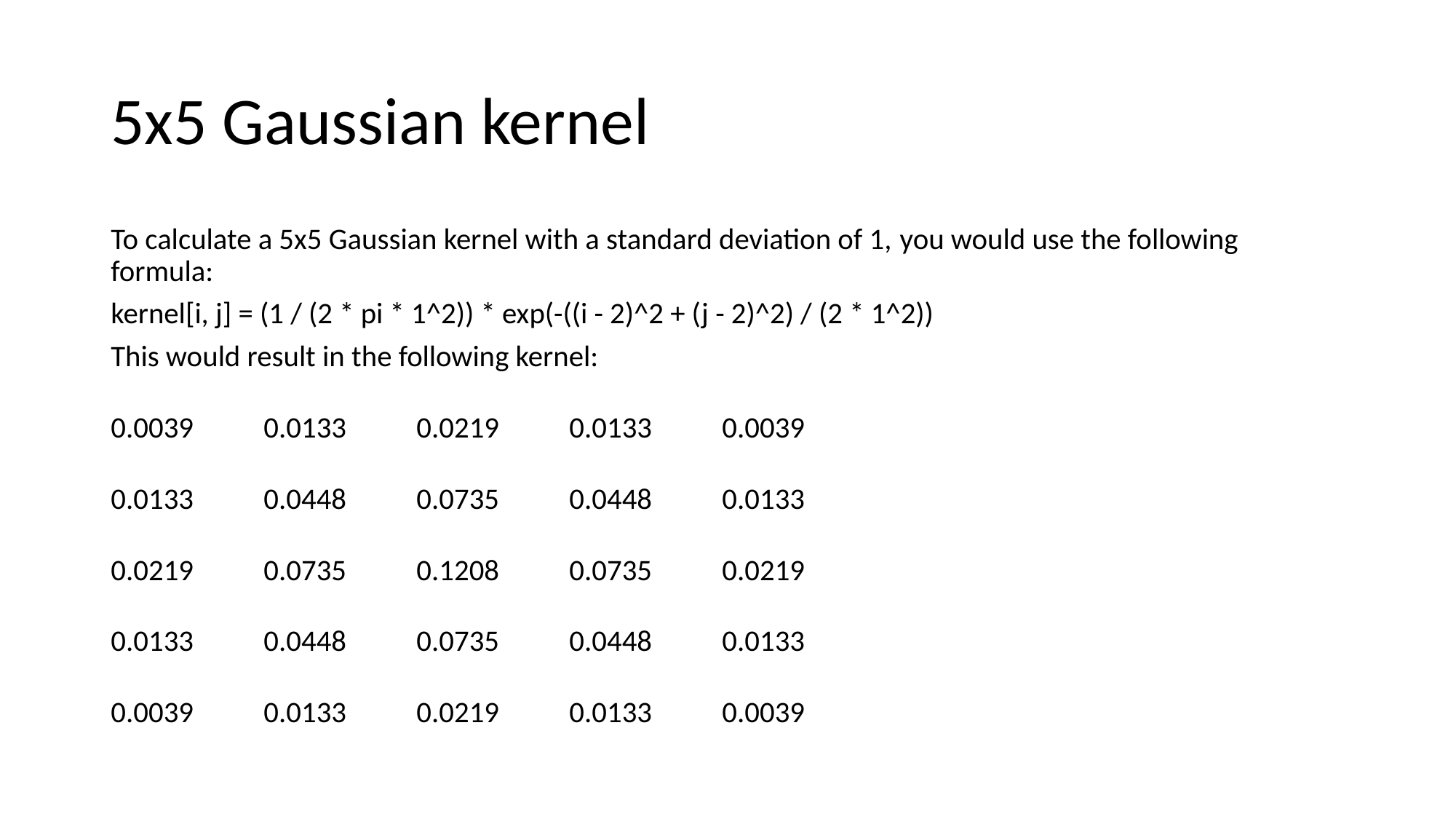

# 5x5 Gaussian kernel
To calculate a 5x5 Gaussian kernel with a standard deviation of 1, you would use the following formula:
kernel[i, j] = (1 / (2 * pi * 1^2)) * exp(-((i - 2)^2 + (j - 2)^2) / (2 * 1^2))
This would result in the following kernel:
0.0039 	0.0133 	0.0219 	0.0133 	0.0039
0.0133 	0.0448 	0.0735 	0.0448 	0.0133
0.0219 	0.0735 	0.1208 	0.0735 	0.0219
0.0133 	0.0448 	0.0735 	0.0448 	0.0133
0.0039 	0.0133 	0.0219 	0.0133 	0.0039